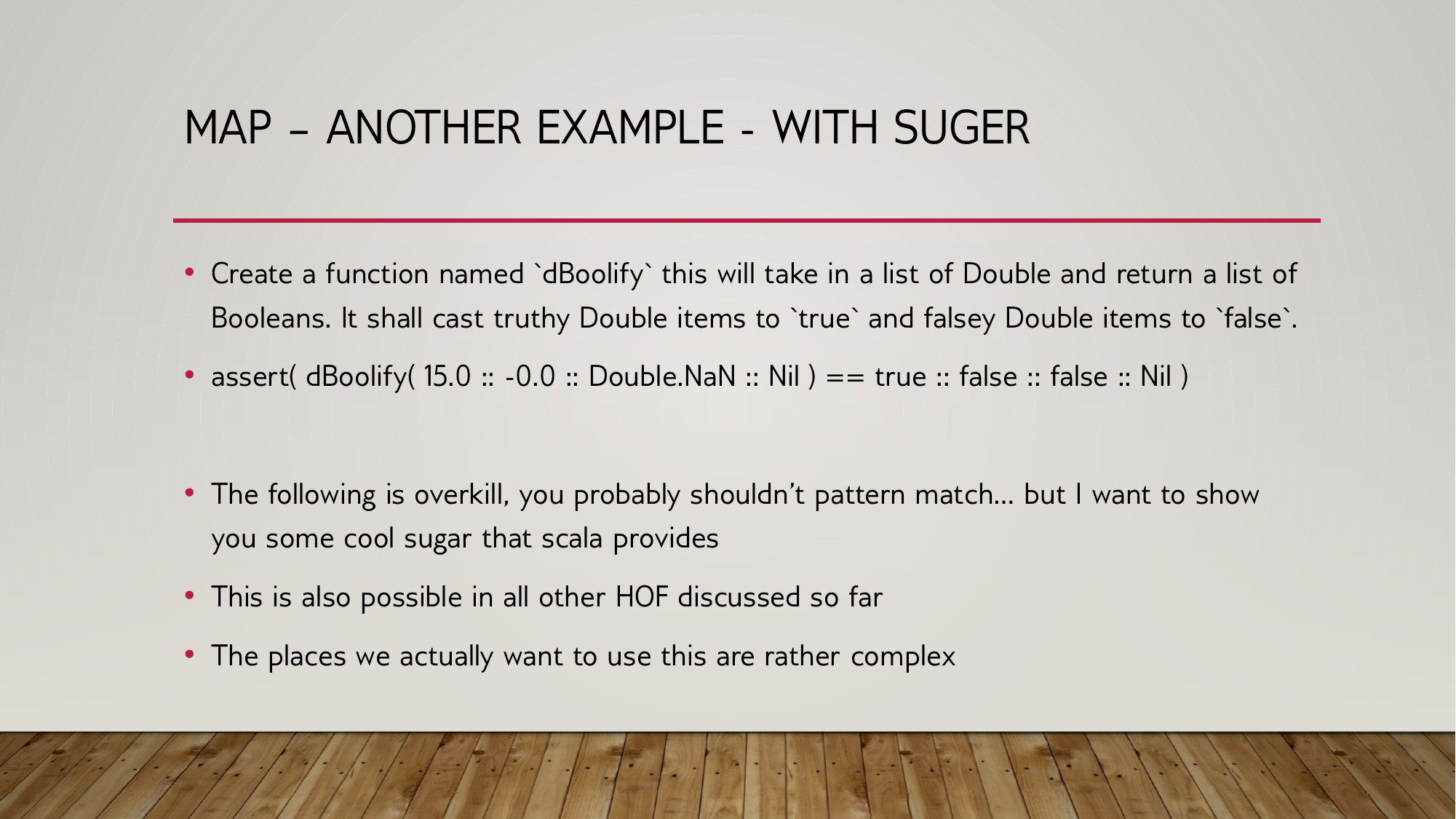

# Map – another example - with suger
Create a function named `dBoolify` this will take in a list of Double and return a list of Booleans. It shall cast truthy Double items to `true` and falsey Double items to `false`.
assert( dBoolify( 15.0 :: -0.0 :: Double.NaN :: Nil ) == true :: false :: false :: Nil )

The following is overkill, you probably shouldn’t pattern match… but I want to show you some cool sugar that scala provides
This is also possible in all other HOF discussed so far
The places we actually want to use this are rather complex